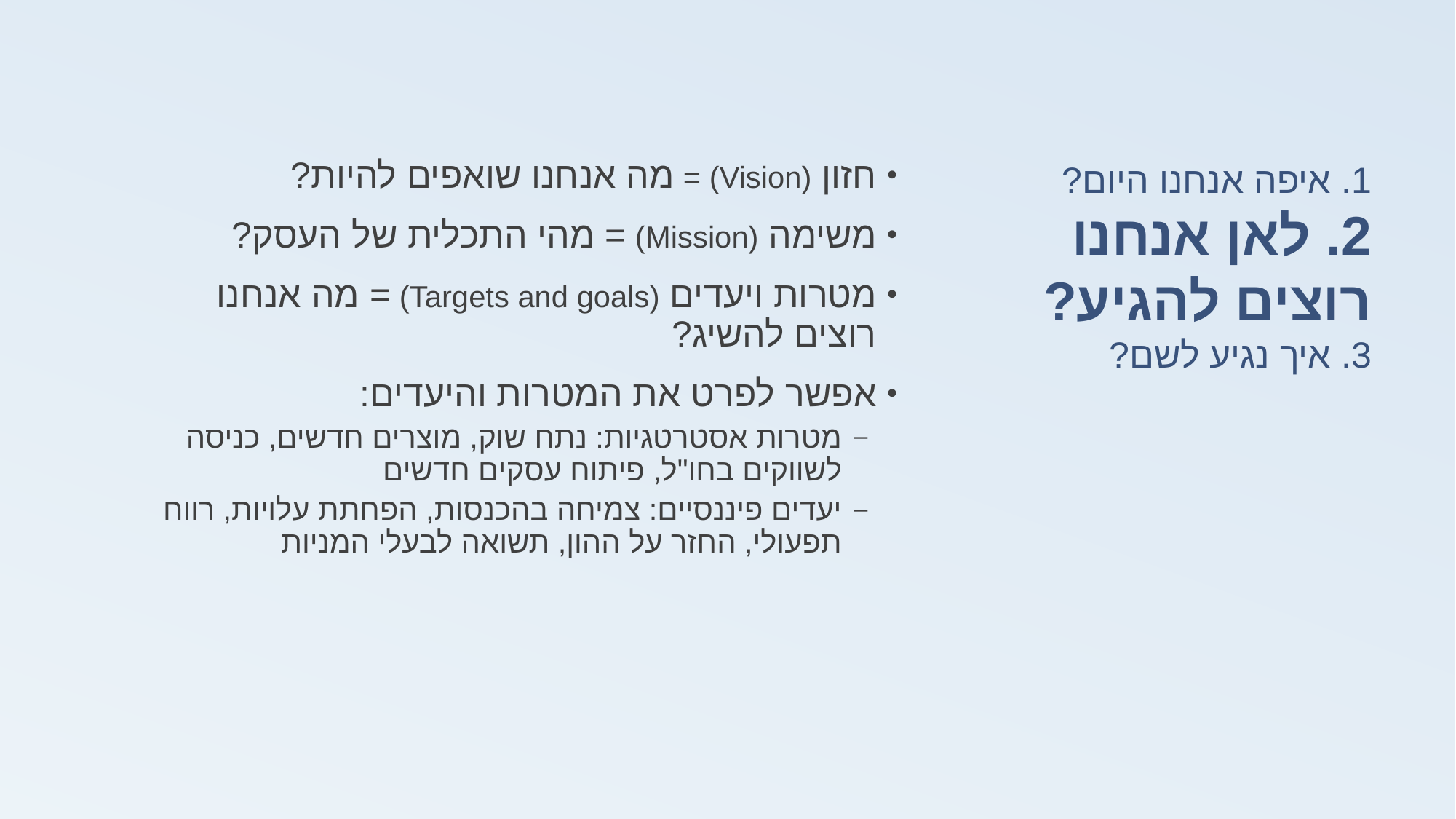

חזון (Vision) = מה אנחנו שואפים להיות?
משימה (Mission) = מהי התכלית של העסק?
מטרות ויעדים (Targets and goals) = מה אנחנו רוצים להשיג?
אפשר לפרט את המטרות והיעדים:
מטרות אסטרטגיות: נתח שוק, מוצרים חדשים, כניסה לשווקים בחו"ל, פיתוח עסקים חדשים
יעדים פיננסיים: צמיחה בהכנסות, הפחתת עלויות, רווח תפעולי, החזר על ההון, תשואה לבעלי המניות

# 1. איפה אנחנו היום? 2. לאן אנחנו רוצים להגיע? 3. איך נגיע לשם?